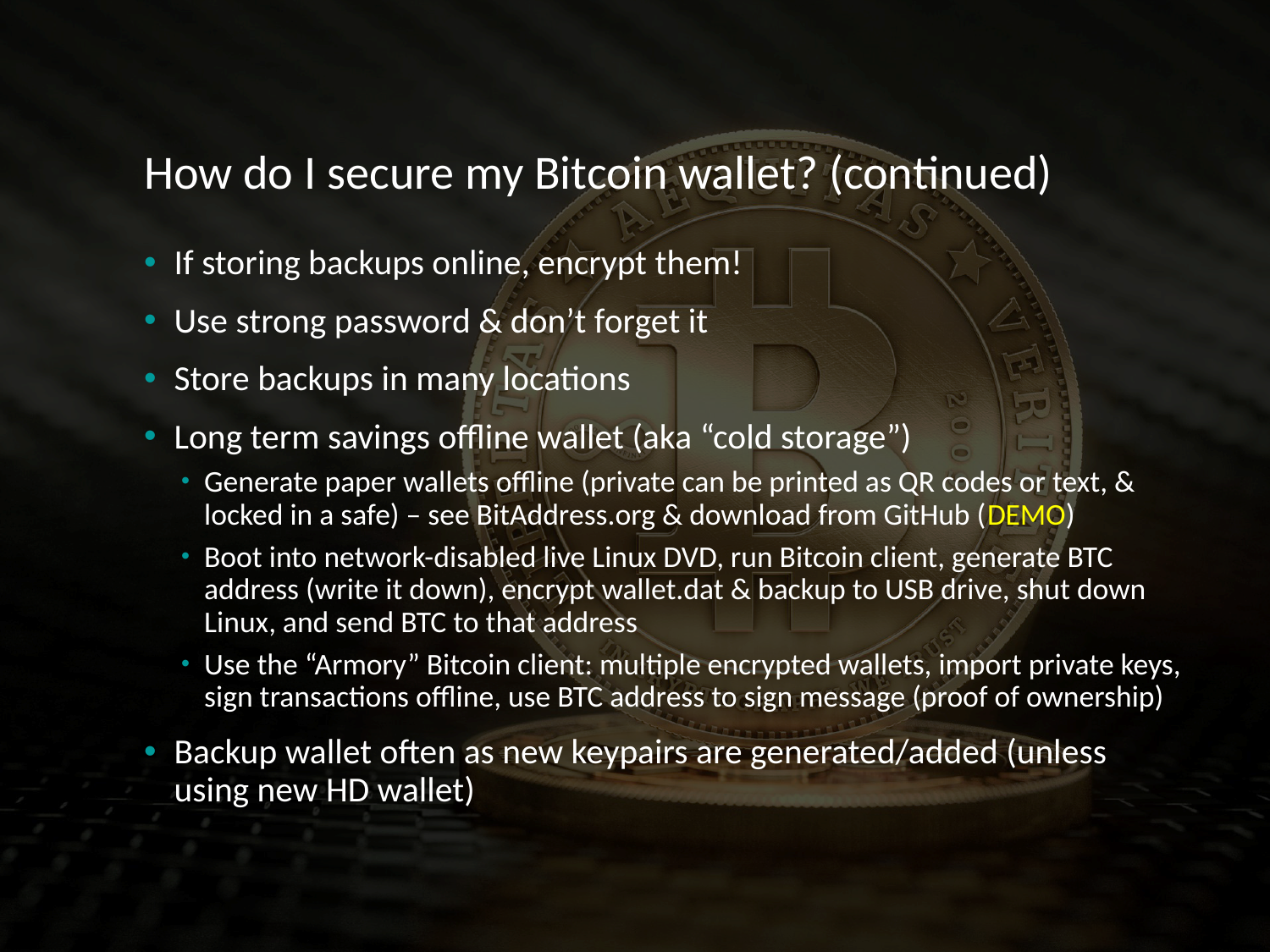

# How do I secure my Bitcoin wallet? (continued)
If storing backups online, encrypt them!
Use strong password & don’t forget it
Store backups in many locations
Long term savings offline wallet (aka “cold storage”)
Generate paper wallets offline (private can be printed as QR codes or text, & locked in a safe) – see BitAddress.org & download from GitHub (DEMO)
Boot into network-disabled live Linux DVD, run Bitcoin client, generate BTC address (write it down), encrypt wallet.dat & backup to USB drive, shut down Linux, and send BTC to that address
Use the “Armory” Bitcoin client: multiple encrypted wallets, import private keys, sign transactions offline, use BTC address to sign message (proof of ownership)
Backup wallet often as new keypairs are generated/added (unless using new HD wallet)
16